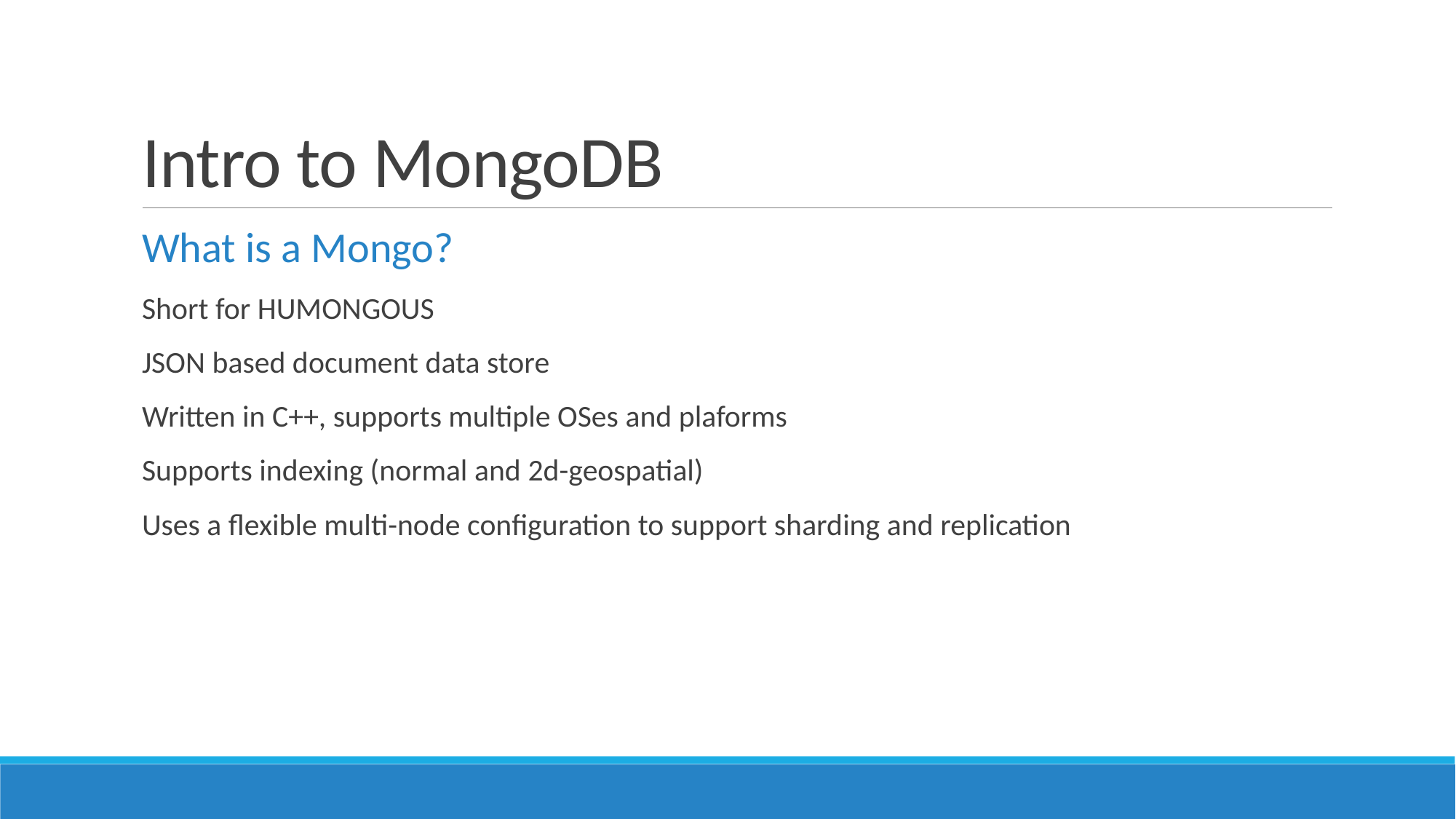

# Intro to MongoDB
What is a Mongo?
Short for HUMONGOUS
JSON based document data store
Written in C++, supports multiple OSes and plaforms
Supports indexing (normal and 2d-geospatial)
Uses a flexible multi-node configuration to support sharding and replication